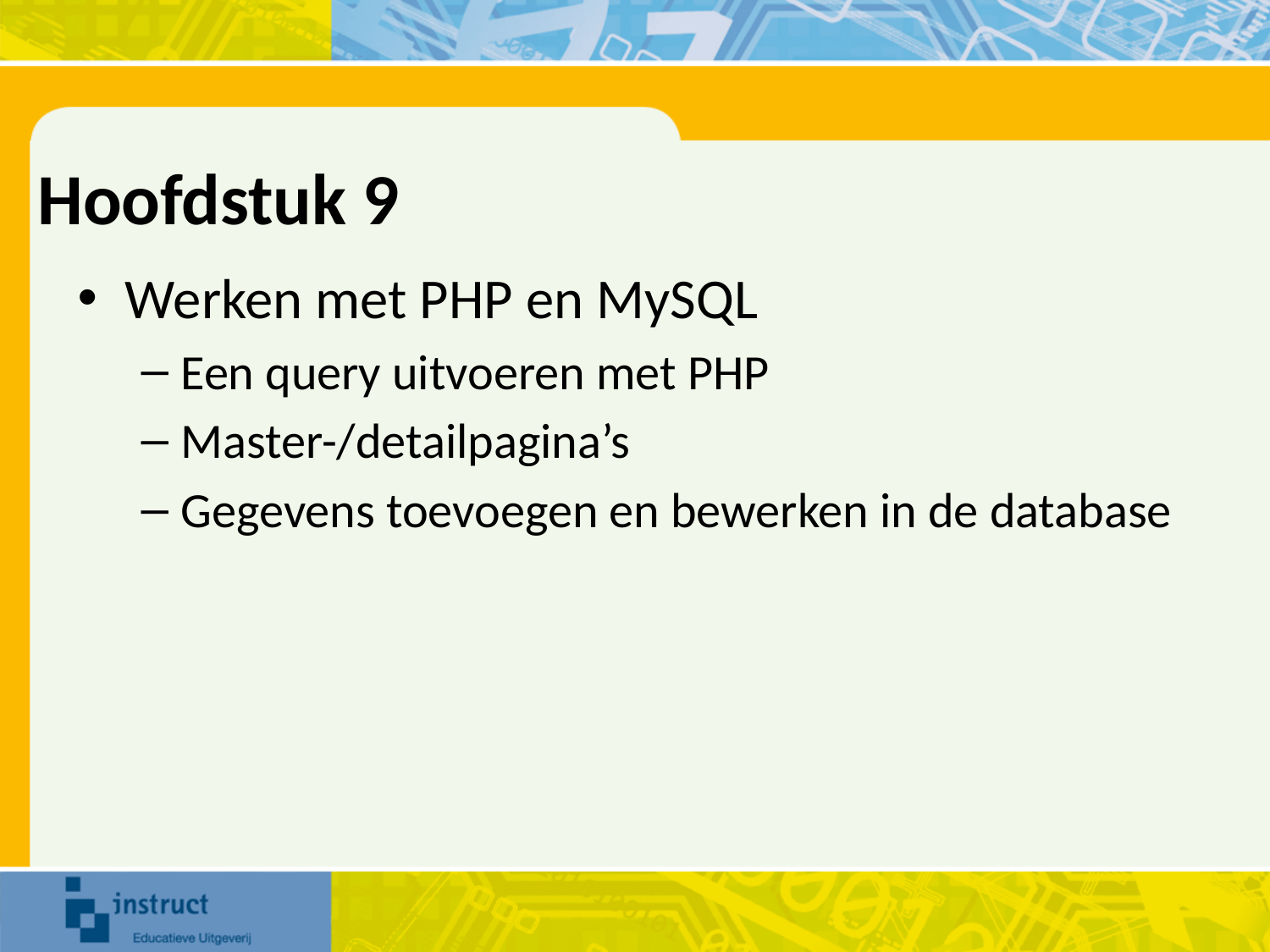

# Hoofdstuk 9
Werken met PHP en MySQL
Een query uitvoeren met PHP
Master-/detailpagina’s
Gegevens toevoegen en bewerken in de database